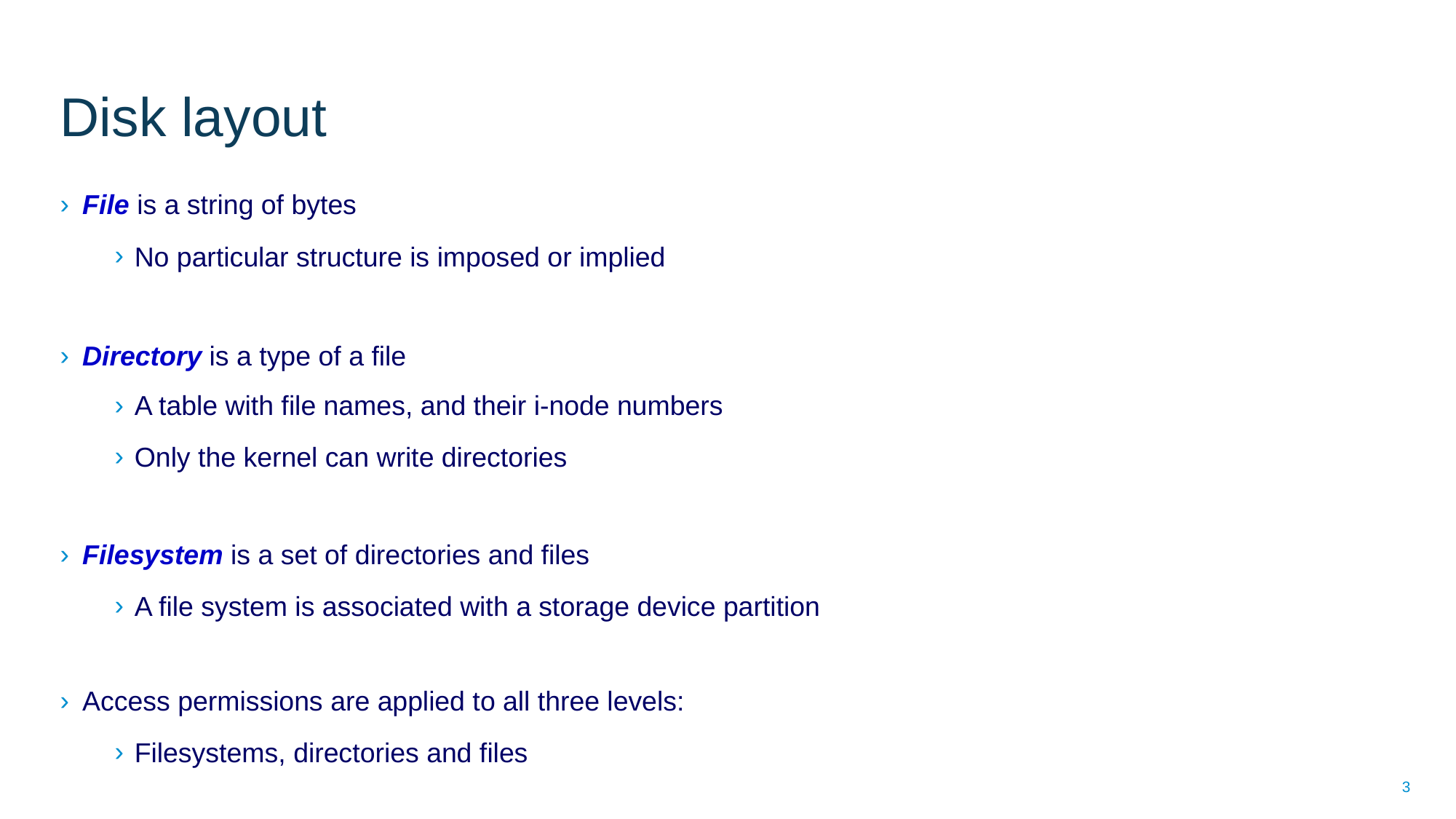

Disk layout
File is a string of bytes
No particular structure is imposed or implied

Directory is a type of a file
A table with file names, and their i-node numbers
Only the kernel can write directories

Filesystem is a set of directories and files
A file system is associated with a storage device partition

Access permissions are applied to all three levels:
Filesystems, directories and files